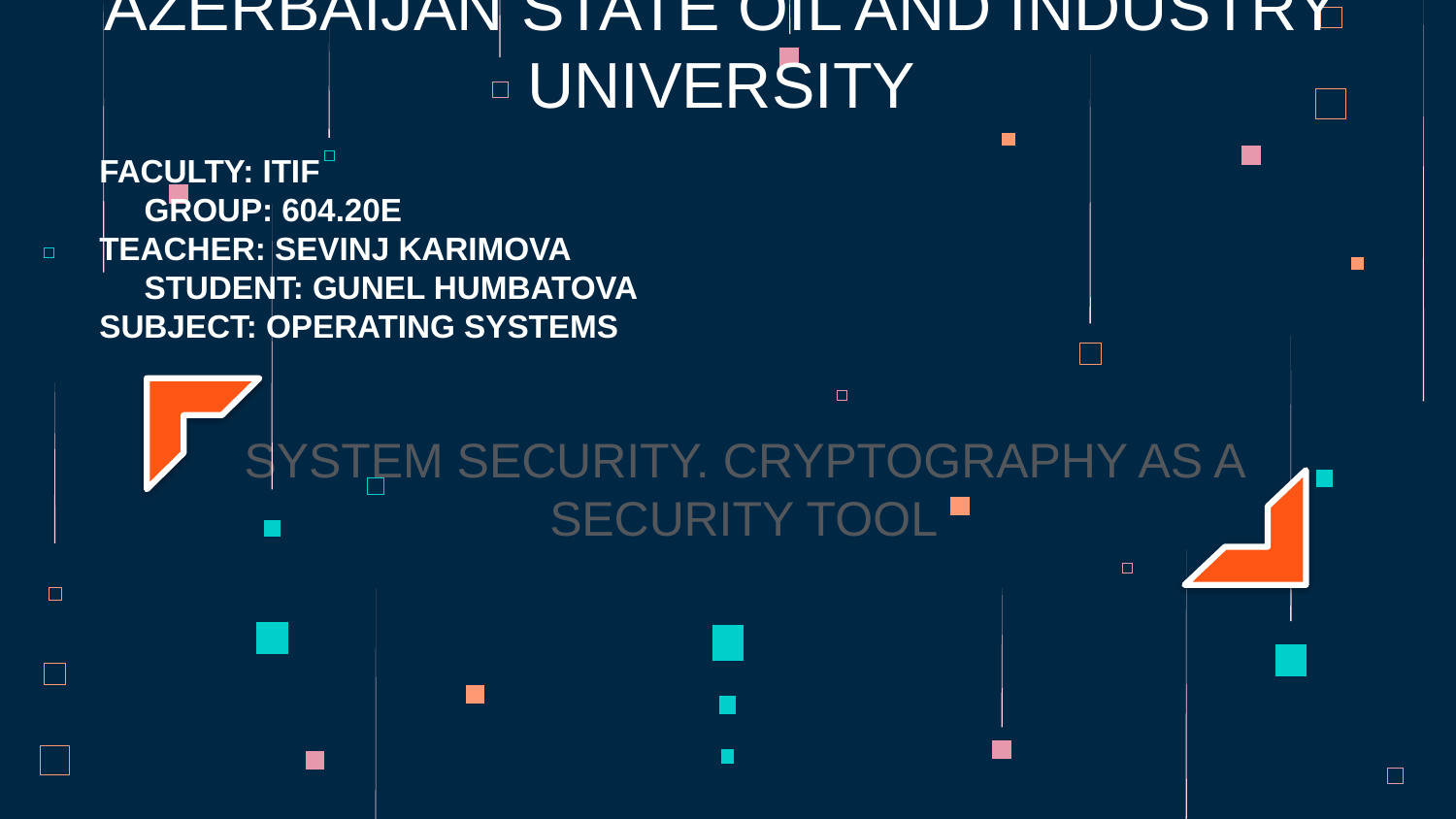

# AZERBAIJAN STATE OIL AND INDUSTRY UNIVERSITY

FACULTY: ITIF
     GROUP: 604.20E
TEACHER: SEVINJ KARIMOVA
     STUDENT: GUNEL HUMBATOVA
SUBJECT: OPERATING SYSTEMS

SYSTEM SECURITY. CRYPTOGRAPHY AS A SECURITY TOOL